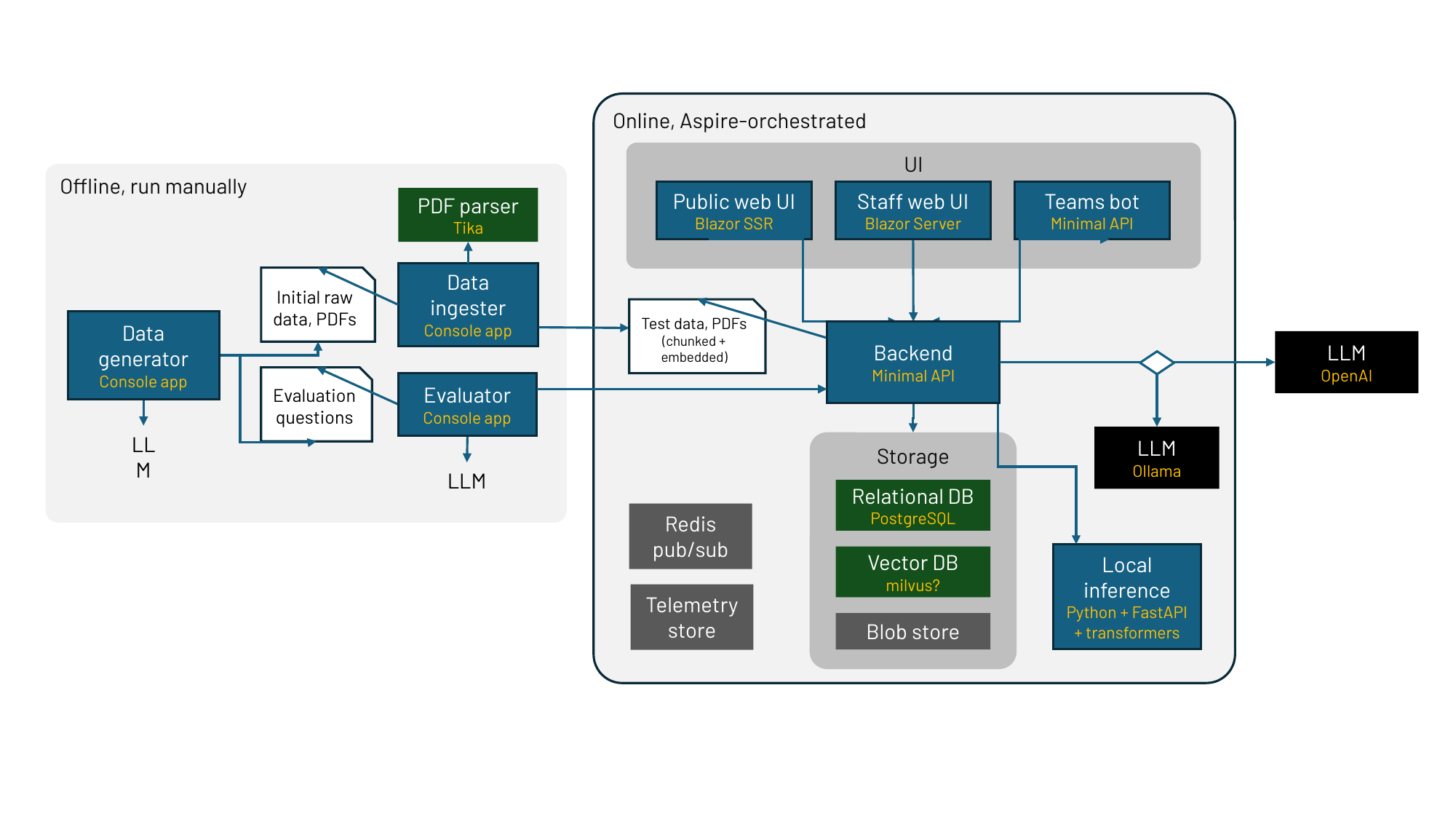

Online, Aspire-orchestrated
UI
Offline, run manually
Public web UI
Blazor SSR
Staff web UI
Blazor Server
Teams bot
Minimal API
PDF parser
Tika
Data ingester
Console app
Initial raw data, PDFs
Test data, PDFs (chunked + embedded)
Data
generator
Console app
Backend
Minimal API
LLM
OpenAI

Evaluation questions
Evaluator
Console app
LLM
LLM
Ollama
Storage
LLM
Relational DB PostgreSQL
Redis pub/sub
Local inference
Python + FastAPI + transformers
Vector DB
milvus?
Telemetry
store
Blob store